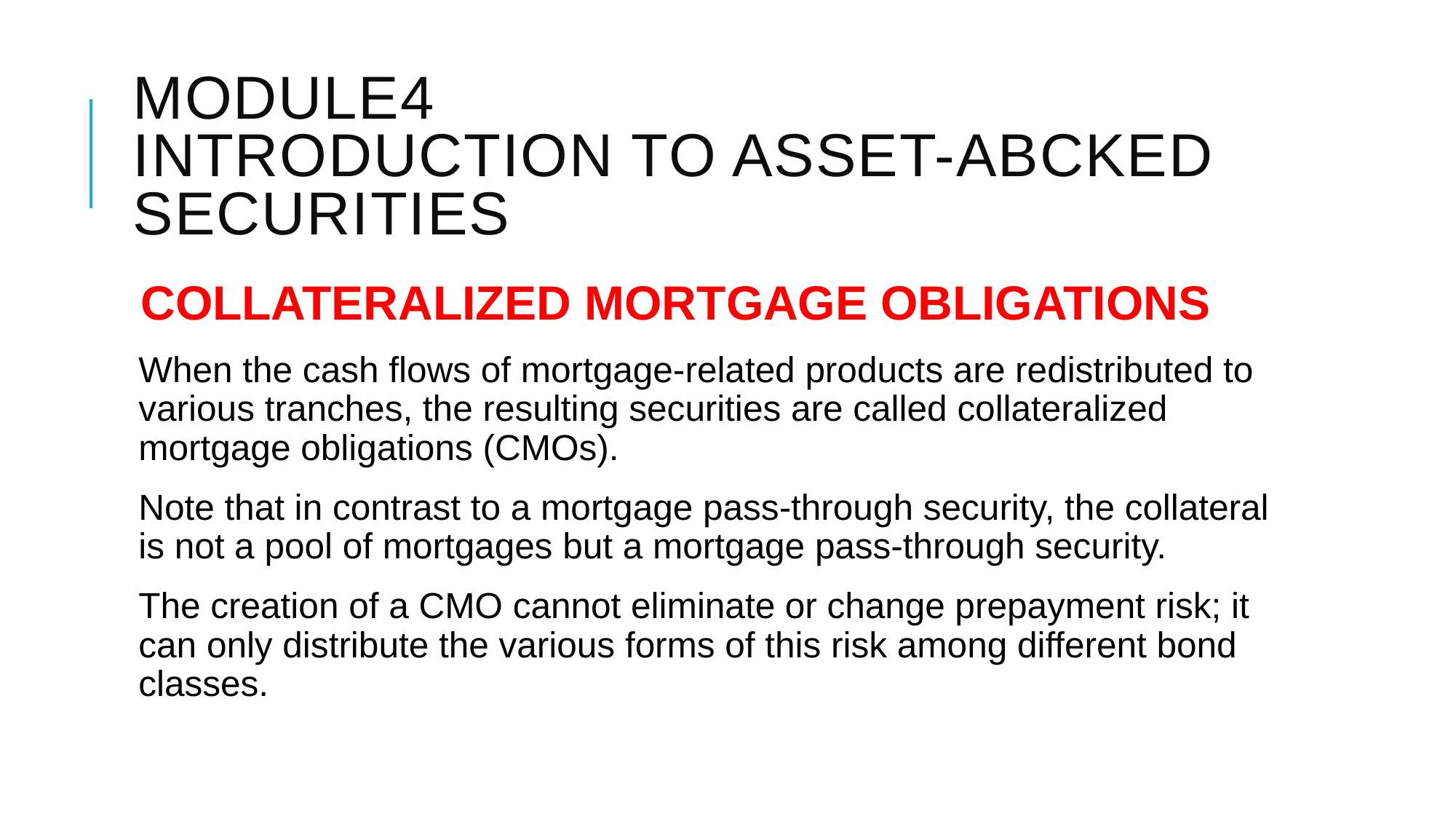

# Module4 Introduction to ASSET-ABCKED SECURITIES
COLLATERALIZED MORTGAGE OBLIGATIONS
When the cash flows of mortgage-related products are redistributed to various tranches, the resulting securities are called collateralized mortgage obligations (CMOs).
Note that in contrast to a mortgage pass-through security, the collateral is not a pool of mortgages but a mortgage pass-through security.
The creation of a CMO cannot eliminate or change prepayment risk; it can only distribute the various forms of this risk among different bond classes.